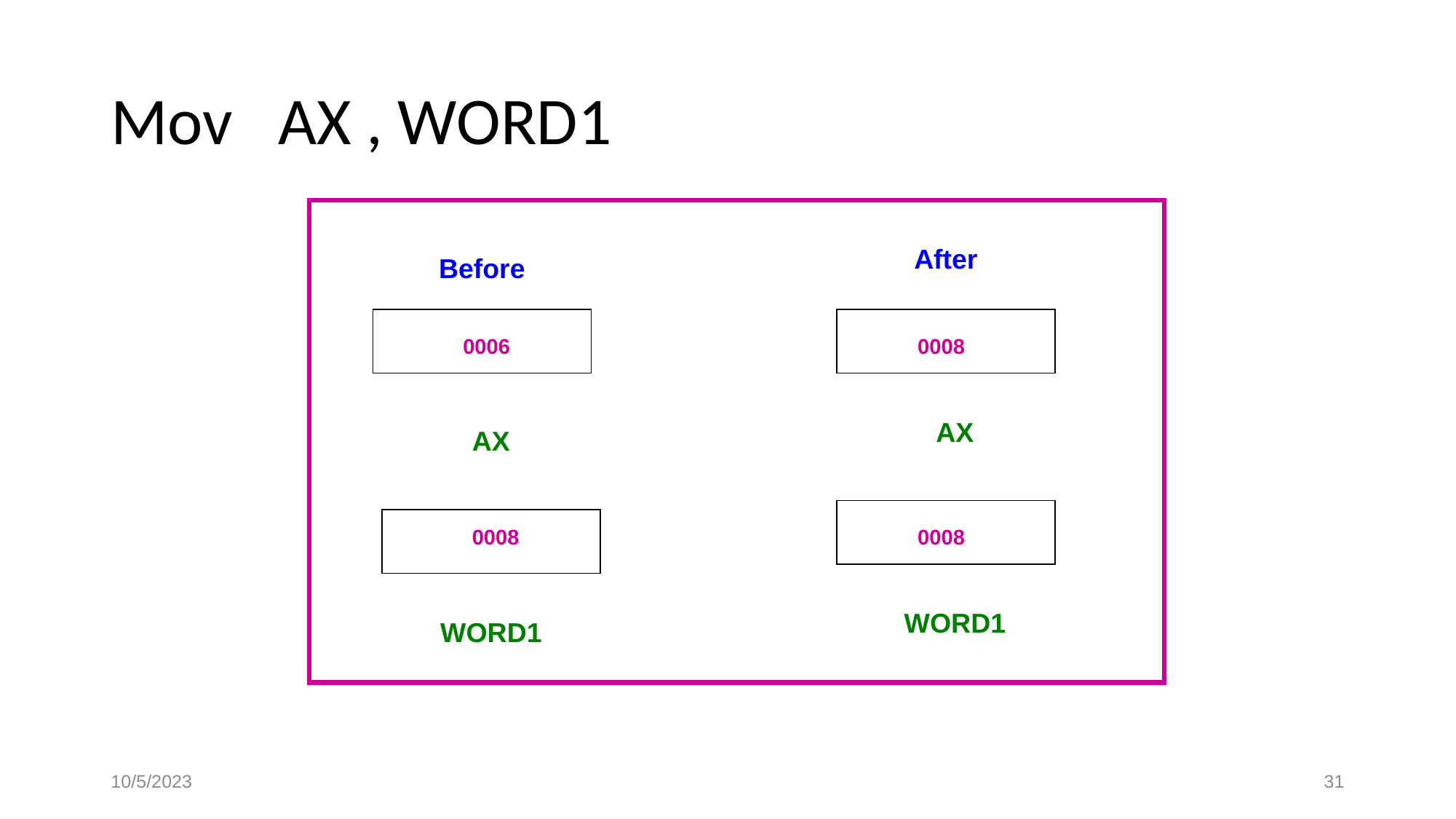

# Mov   AX , WORD1

After
Before

0006
0008
AX
AX

0008
0008
WORD1
WORD1
10/5/2023
31